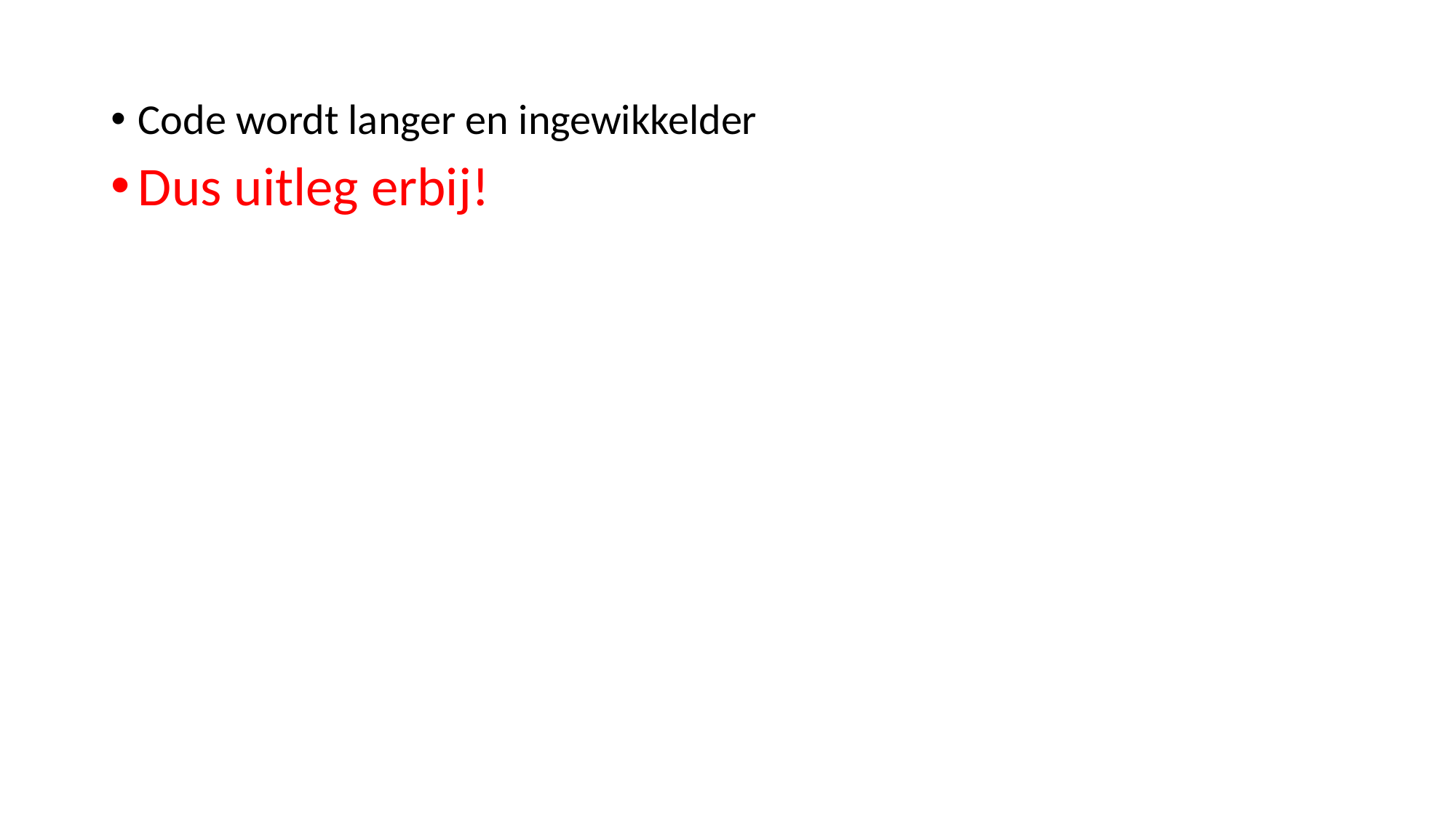

Code wordt langer en ingewikkelder
Dus uitleg erbij!